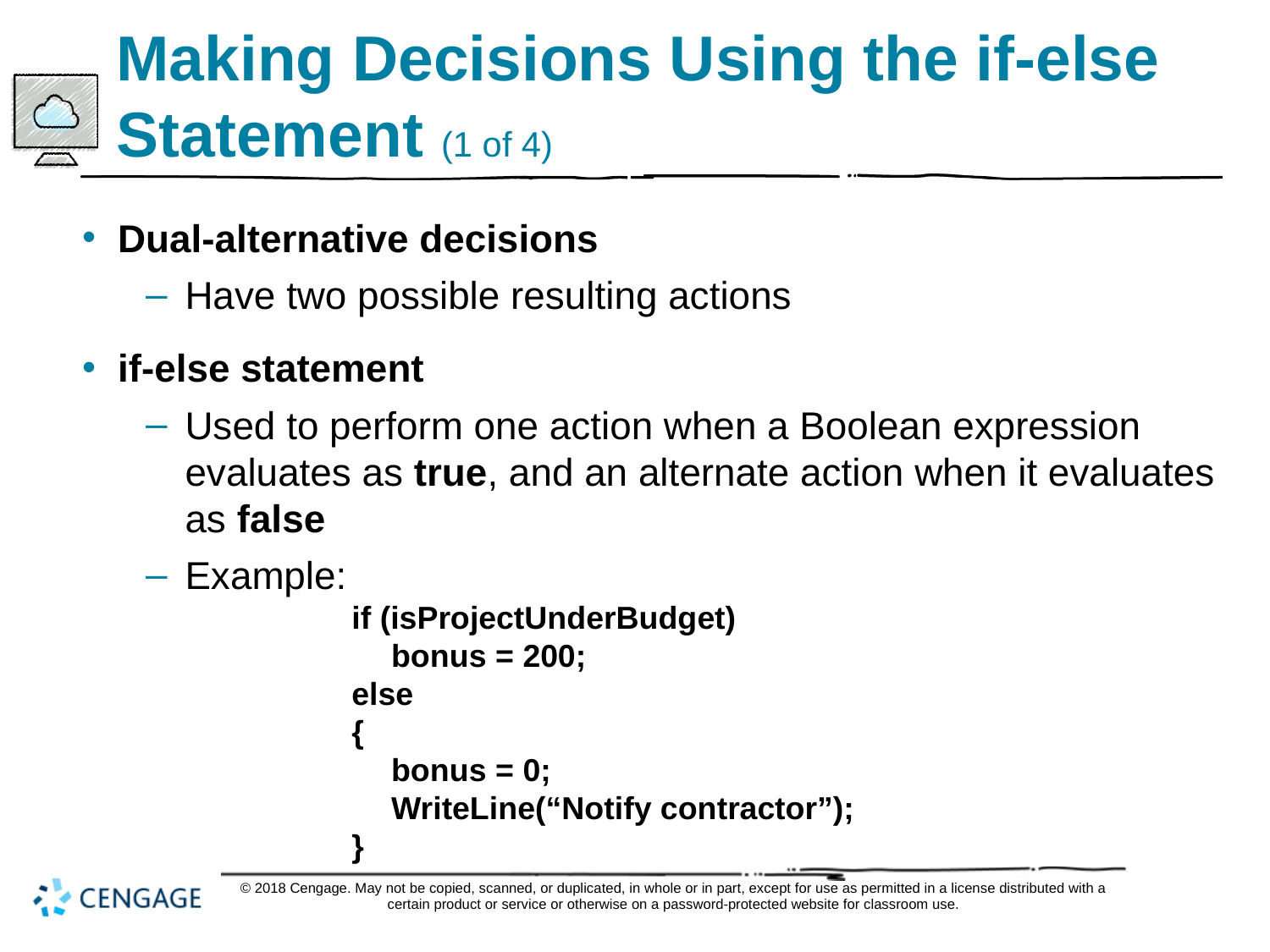

# Making Decisions Using the if-else Statement (1 of 4)
Dual-alternative decisions
Have two possible resulting actions
if-else statement
Used to perform one action when a Boolean expression evaluates as true, and an alternate action when it evaluates as false
Example:
if (isProjectUnderBudget)
bonus = 200;
else
{
bonus = 0;
WriteLine(“Notify contractor”);
}
© 2018 Cengage. May not be copied, scanned, or duplicated, in whole or in part, except for use as permitted in a license distributed with a certain product or service or otherwise on a password-protected website for classroom use.